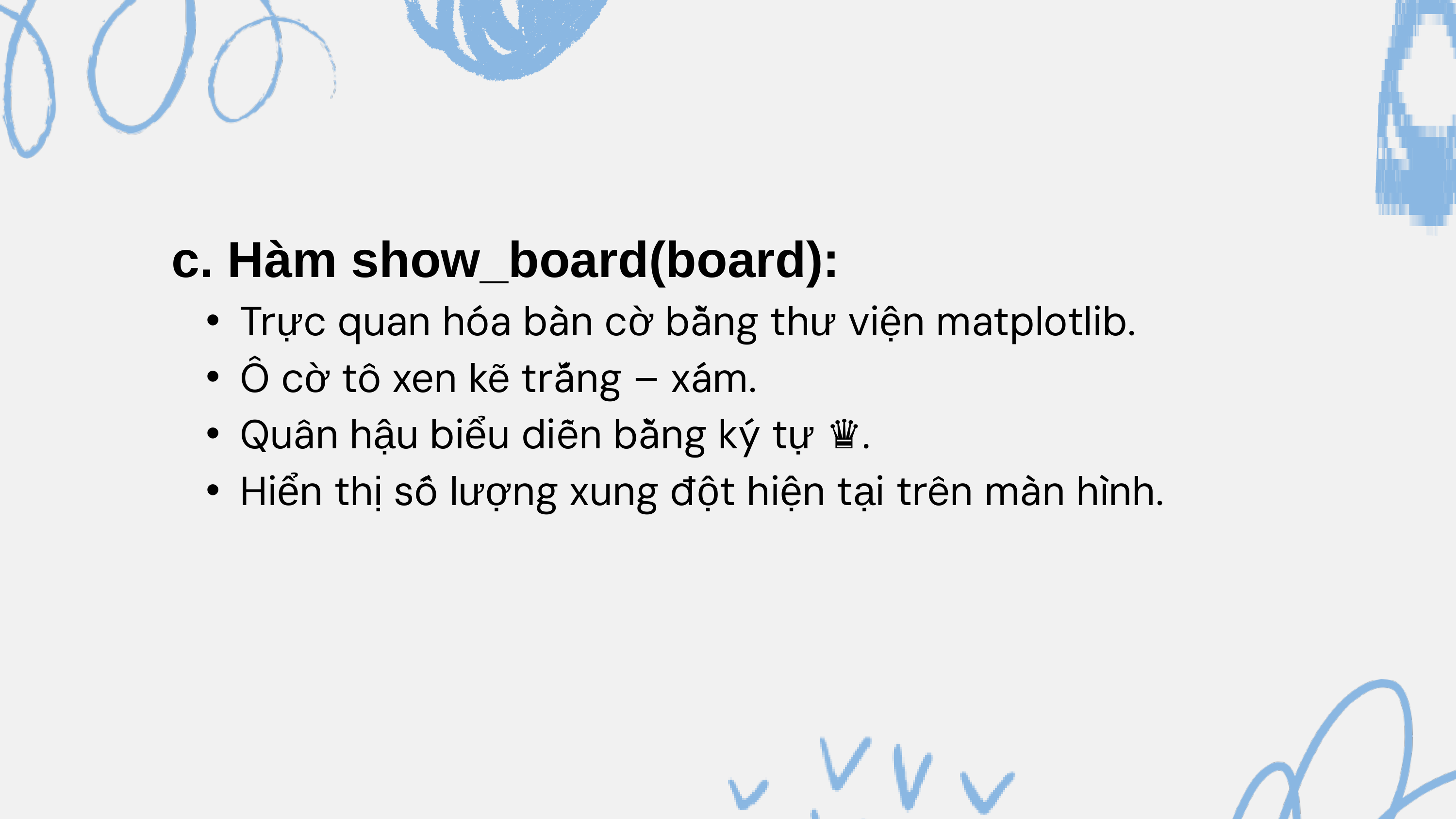

c. Hàm show_board(board):
Trực quan hóa bàn cờ bằng thư viện matplotlib.
Ô cờ tô xen kẽ trắng – xám.
Quân hậu biểu diễn bằng ký tự ♛.
Hiển thị số lượng xung đột hiện tại trên màn hình.